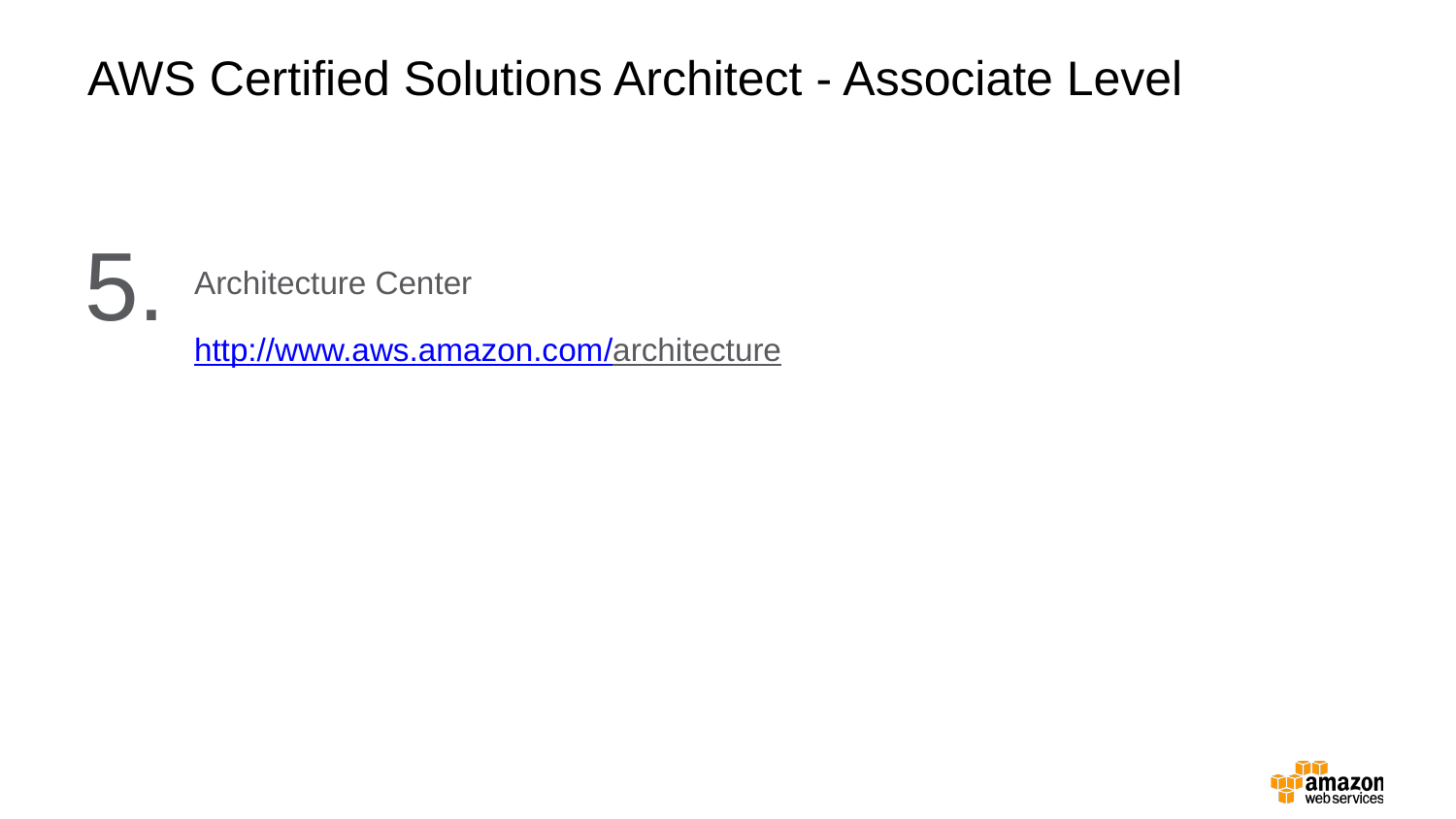

AWS Certified Solutions Architect - Associate Level
5.
Architecture Center
http://www.aws.amazon.com/architecture